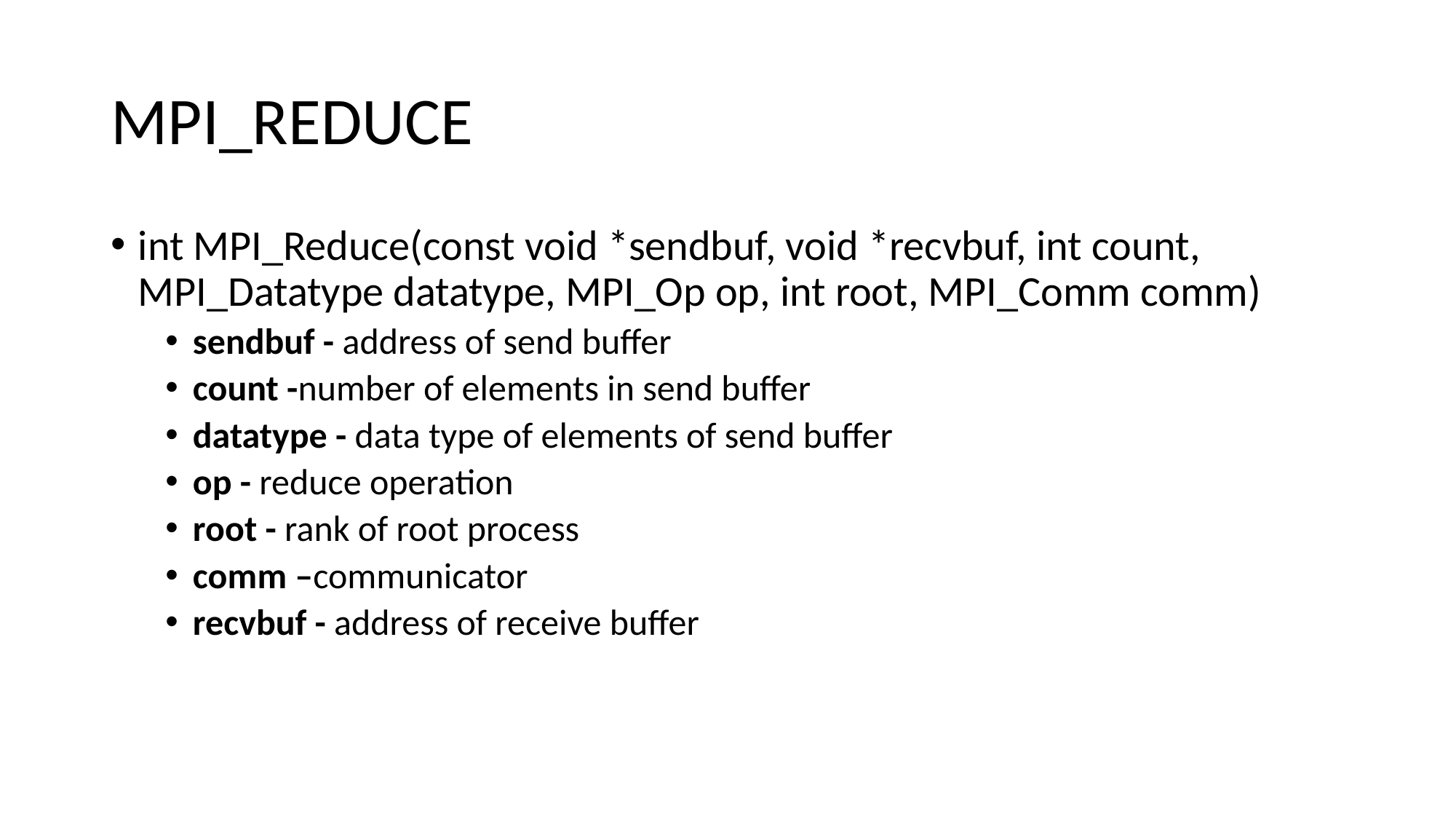

# MPI_REDUCE
int MPI_Reduce(const void *sendbuf, void *recvbuf, int count, MPI_Datatype datatype, MPI_Op op, int root, MPI_Comm comm)
sendbuf - address of send buffer
count -number of elements in send buffer
datatype - data type of elements of send buffer
op - reduce operation
root - rank of root process
comm –communicator
recvbuf - address of receive buffer